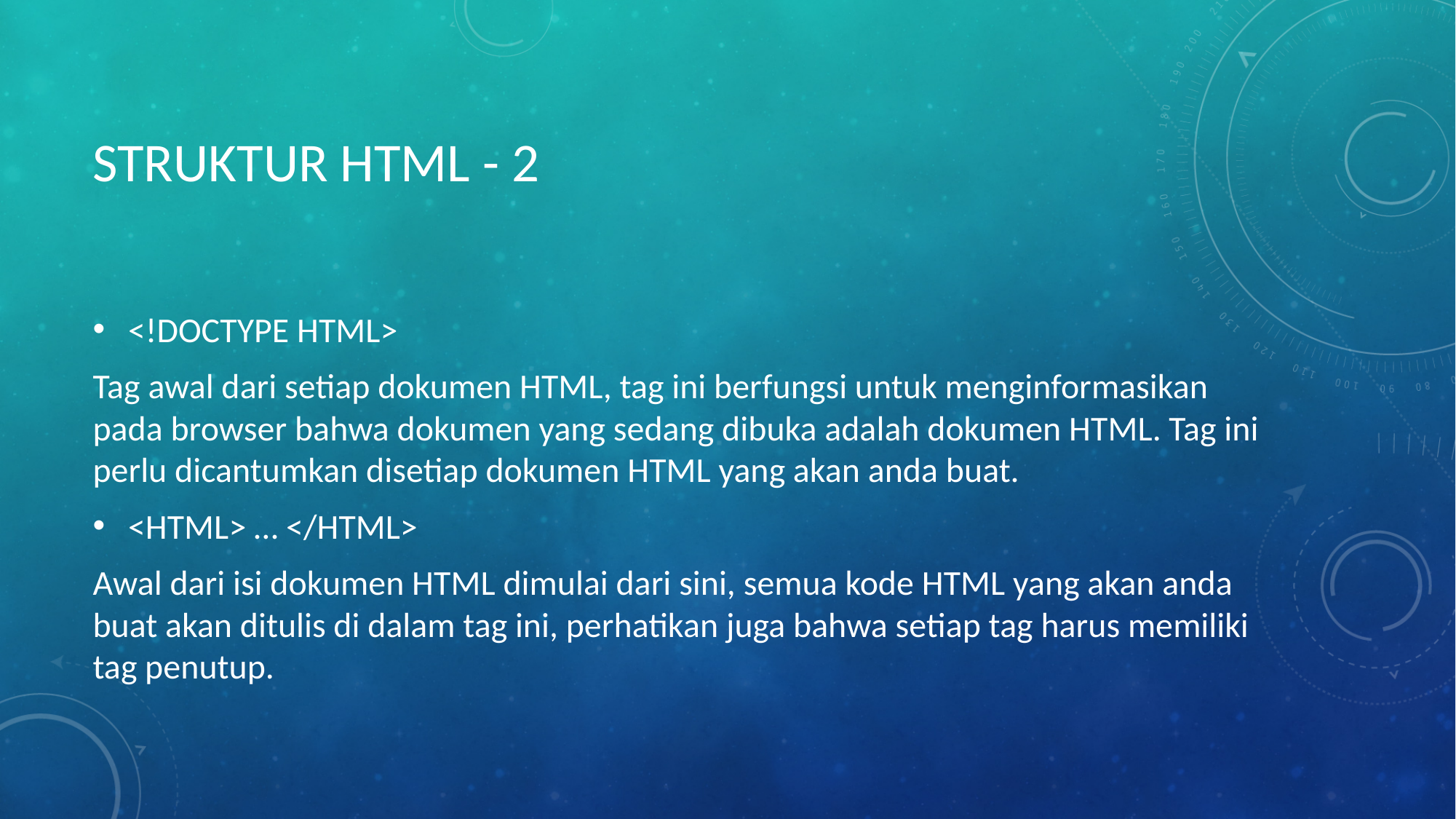

# Struktur html - 2

<!DOCTYPE HTML>
Tag awal dari setiap dokumen HTML, tag ini berfungsi untuk menginformasikan pada browser bahwa dokumen yang sedang dibuka adalah dokumen HTML. Tag ini perlu dicantumkan disetiap dokumen HTML yang akan anda buat.
<HTML> … </HTML>
Awal dari isi dokumen HTML dimulai dari sini, semua kode HTML yang akan anda buat akan ditulis di dalam tag ini, perhatikan juga bahwa setiap tag harus memiliki tag penutup.